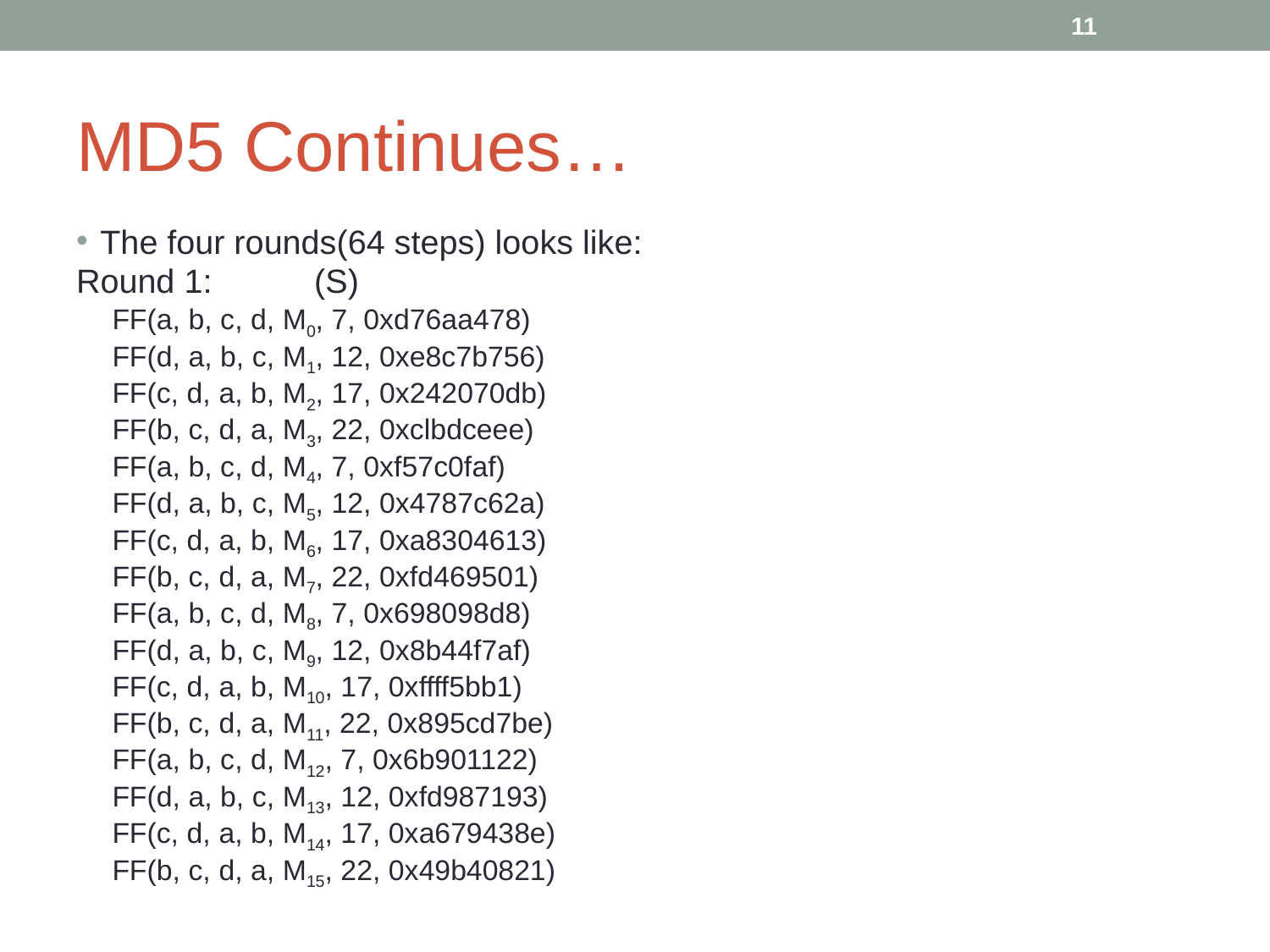

11
# MD5 Continues…
The four rounds(64 steps) looks like:
Round 1:           (S)
FF(a, b, c, d, M0, 7, 0xd76aa478)
FF(d, a, b, c, M1, 12, 0xe8c7b756)
FF(c, d, a, b, M2, 17, 0x242070db)
FF(b, c, d, a, M3, 22, 0xclbdceee)
FF(a, b, c, d, M4, 7, 0xf57c0faf)
FF(d, a, b, c, M5, 12, 0x4787c62a)
FF(c, d, a, b, M6, 17, 0xa8304613)
FF(b, c, d, a, M7, 22, 0xfd469501)
FF(a, b, c, d, M8, 7, 0x698098d8)
FF(d, a, b, c, M9, 12, 0x8b44f7af)
FF(c, d, a, b, M10, 17, 0xffff5bb1)
FF(b, c, d, a, M11, 22, 0x895cd7be)
FF(a, b, c, d, M12, 7, 0x6b901122)
FF(d, a, b, c, M13, 12, 0xfd987193)
FF(c, d, a, b, M14, 17, 0xa679438e)
FF(b, c, d, a, M15, 22, 0x49b40821)